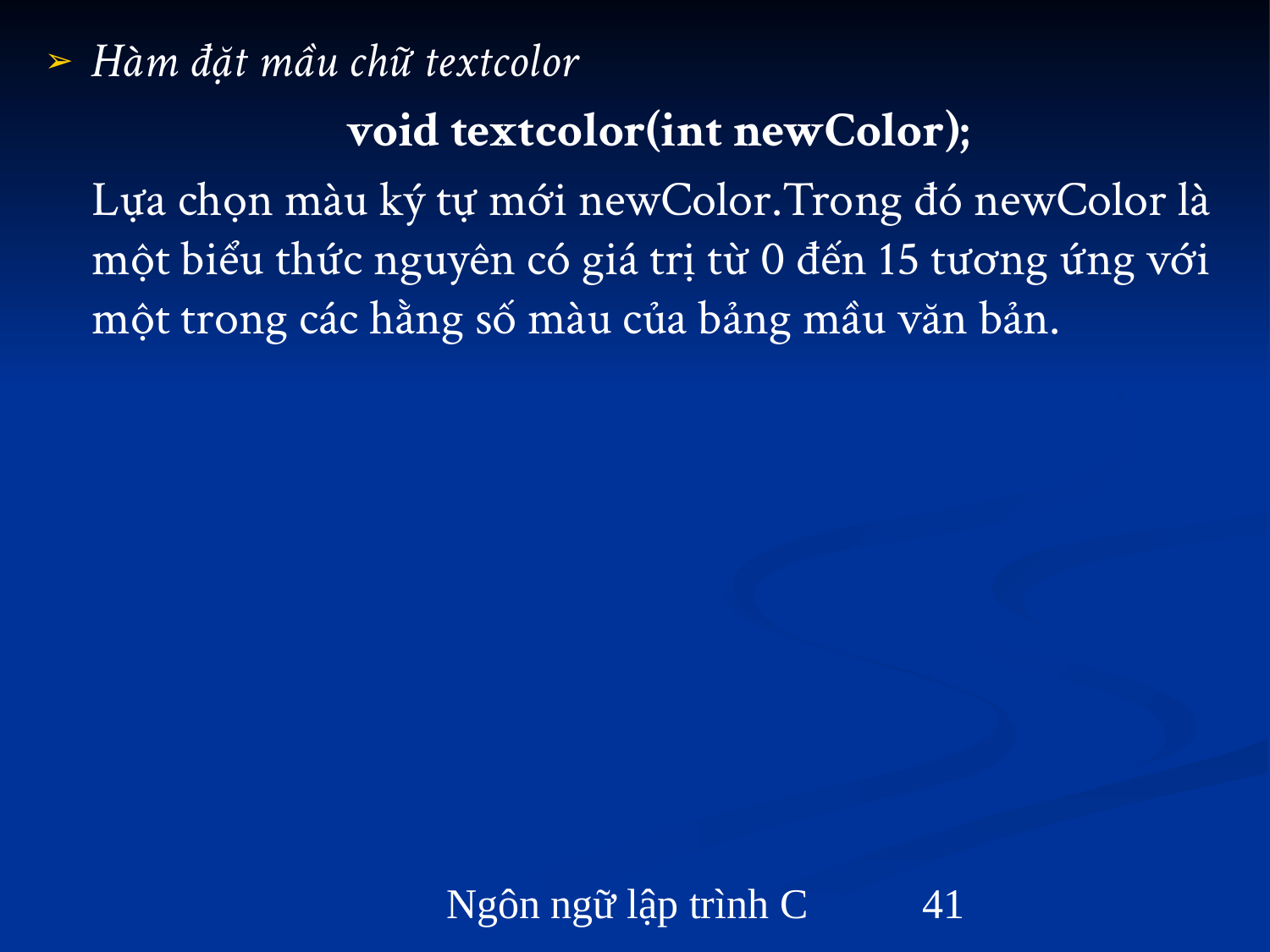

Hàm đặt mầu chữ textcolor
			void textcolor(int newColor);
	Lựa chọn màu ký tự mới newColor.Trong đó newColor là một biểu thức nguyên có giá trị từ 0 đến 15 tương ứng với một trong các hằng số màu của bảng mầu văn bản.

Ngôn ngữ lập trình C
41